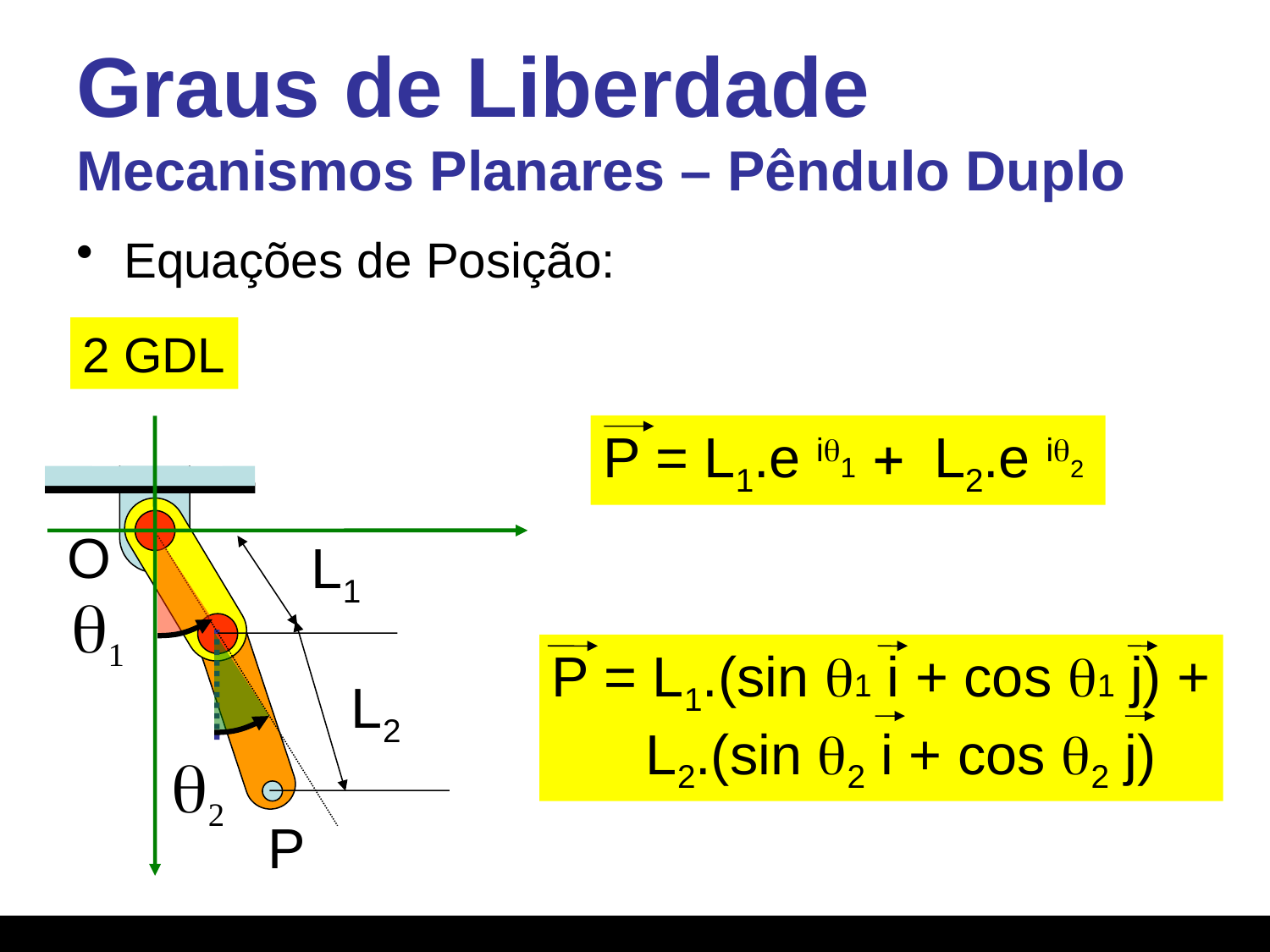

# Graus de Liberdade Mecanismos Planares – Pêndulo Duplo
Equações de Posição:

2 GDL
P = L1.e iθ1 + L2.e iθ2

O
L1

θ1

P = L1.(sin θ1 i + cos θ1 j) +
      L2.(sin θ2 i + cos θ2 j)

L2

θ2

P